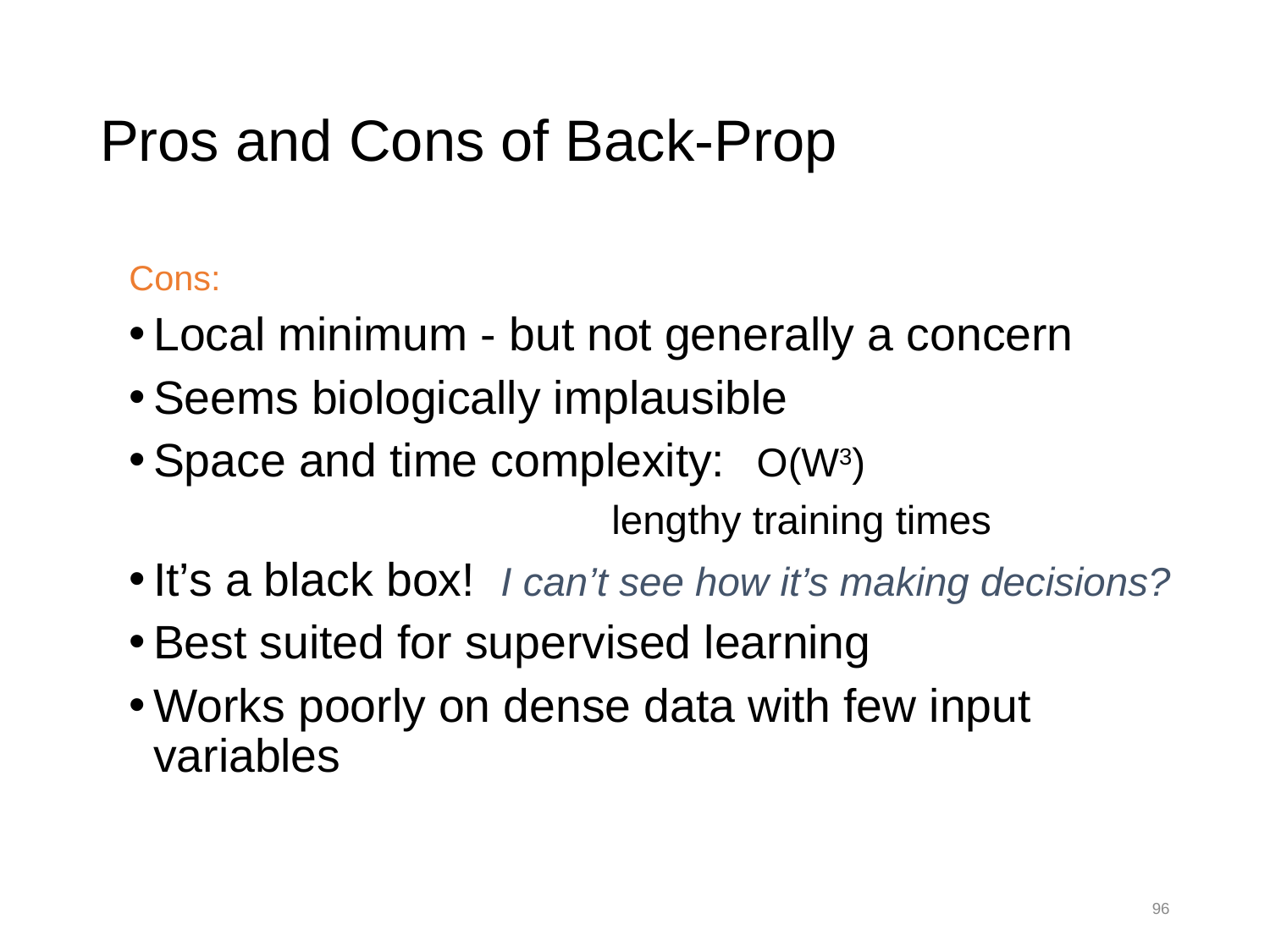

# Pros and Cons of Back-Prop
Cons:
Local minimum - but not generally a concern
Seems biologically implausible
Space and time complexity: 	O(W3)
				lengthy training times
It’s a black box!  I can’t see how it’s making decisions?
Best suited for supervised learning
Works poorly on dense data with few input variables
96